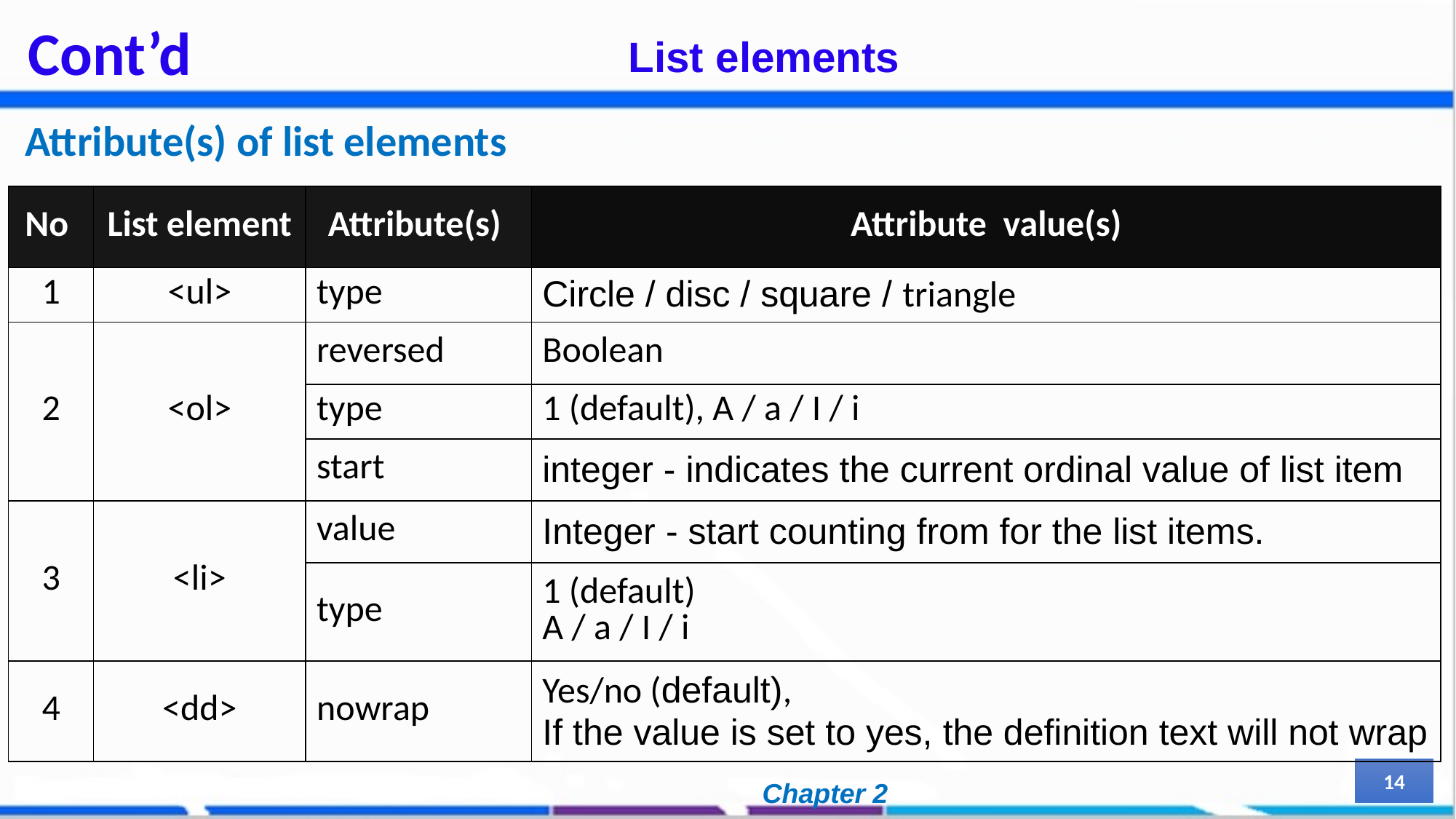

# Cont’d
List elements
Attribute(s) of list elements
| No | List element | Attribute(s) | Attribute value(s) |
| --- | --- | --- | --- |
| 1 | <ul> | type | Circle / disc / square / triangle |
| 2 | <ol> | reversed | Boolean |
|  |  | type | 1 (default), A / a / I / i |
|  |  | start | integer - indicates the current ordinal value of list item |
| 3 | <li> | value | Integer - start counting from for the list items. |
|  |  | type | 1 (default) A / a / I / i |
| 4 | <dd> | nowrap | Yes/no (default), If the value is set to yes, the definition text will not wrap |
14
Chapter 2